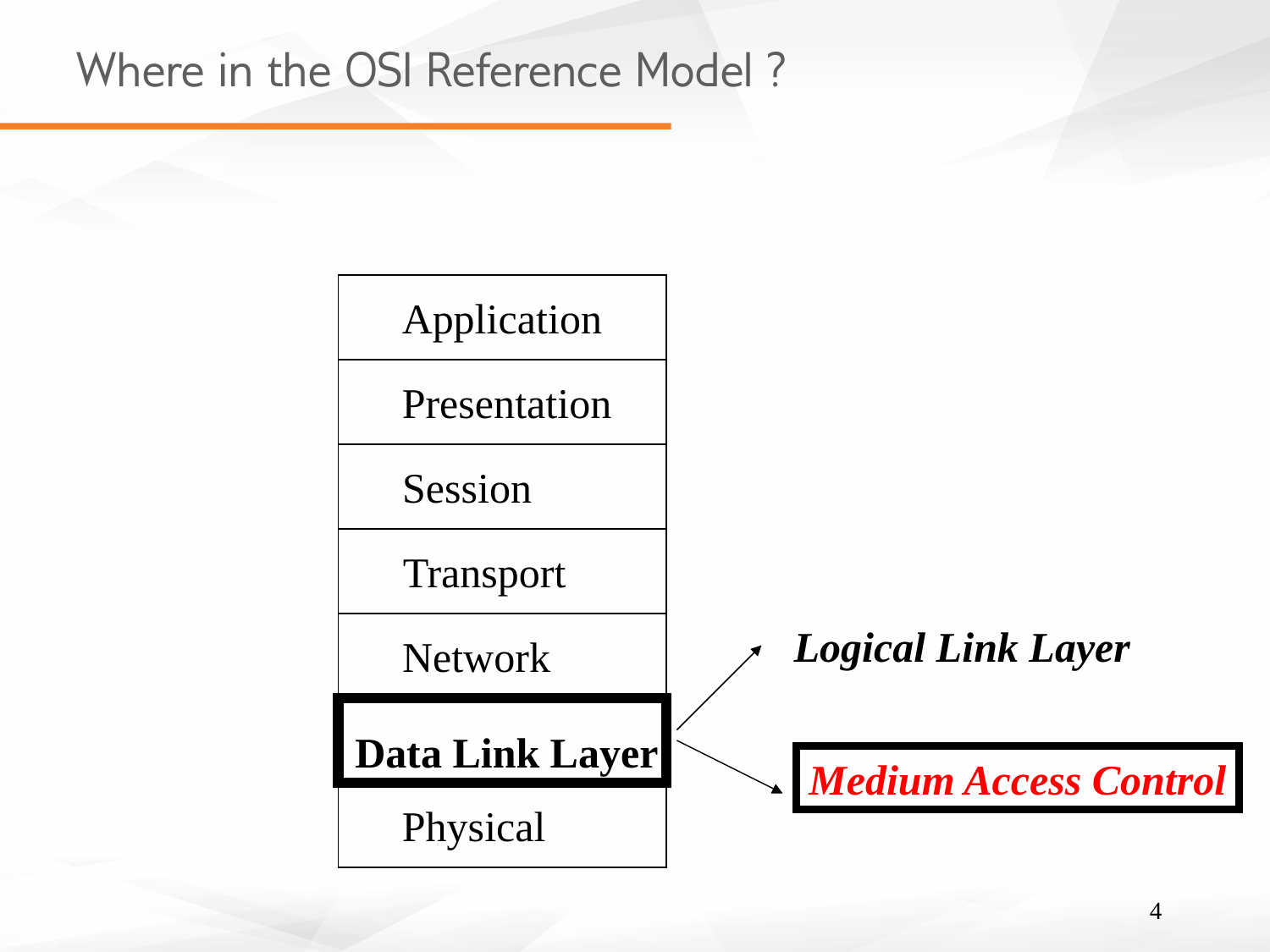

# Where in the OSI Reference Model ?

Application

Presentation

Session

Transport

Network

Logical Link Layer

Data Link Layer

Medium Access Control
Physical
4